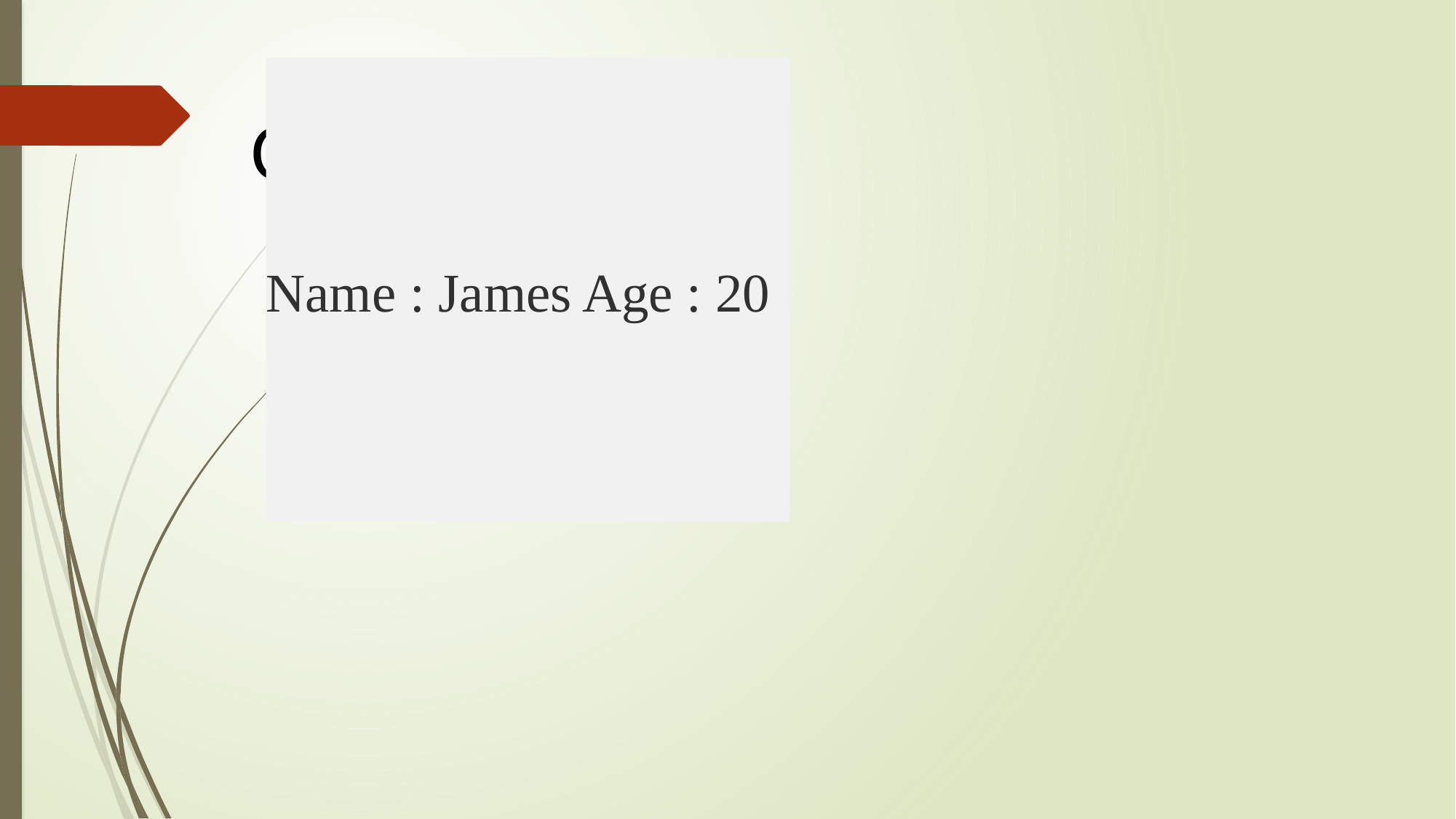

# Output
Name : James Age : 20